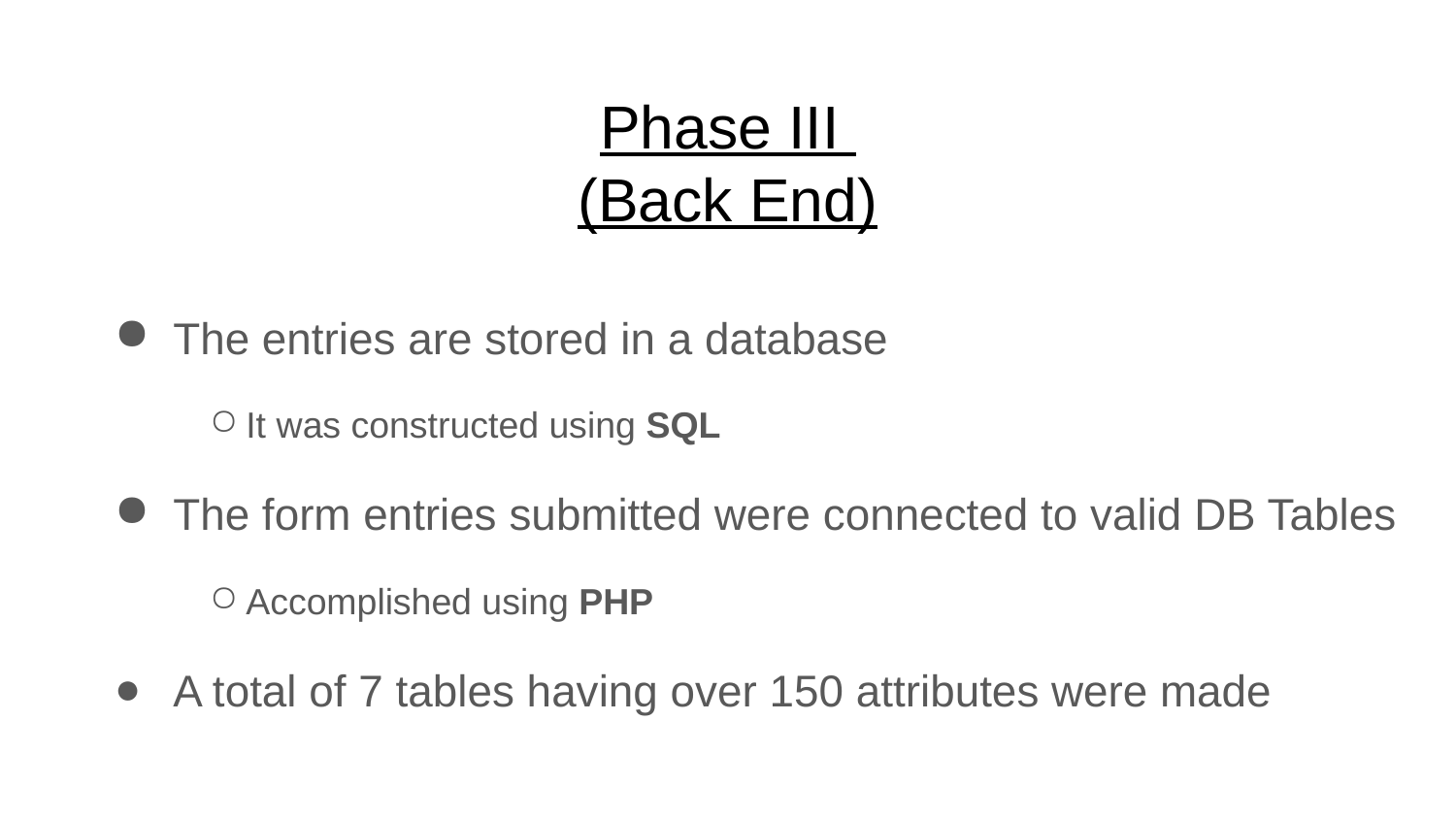

# Phase III (Back End)
The entries are stored in a database
It was constructed using SQL
The form entries submitted were connected to valid DB Tables
Accomplished using PHP
A total of 7 tables having over 150 attributes were made